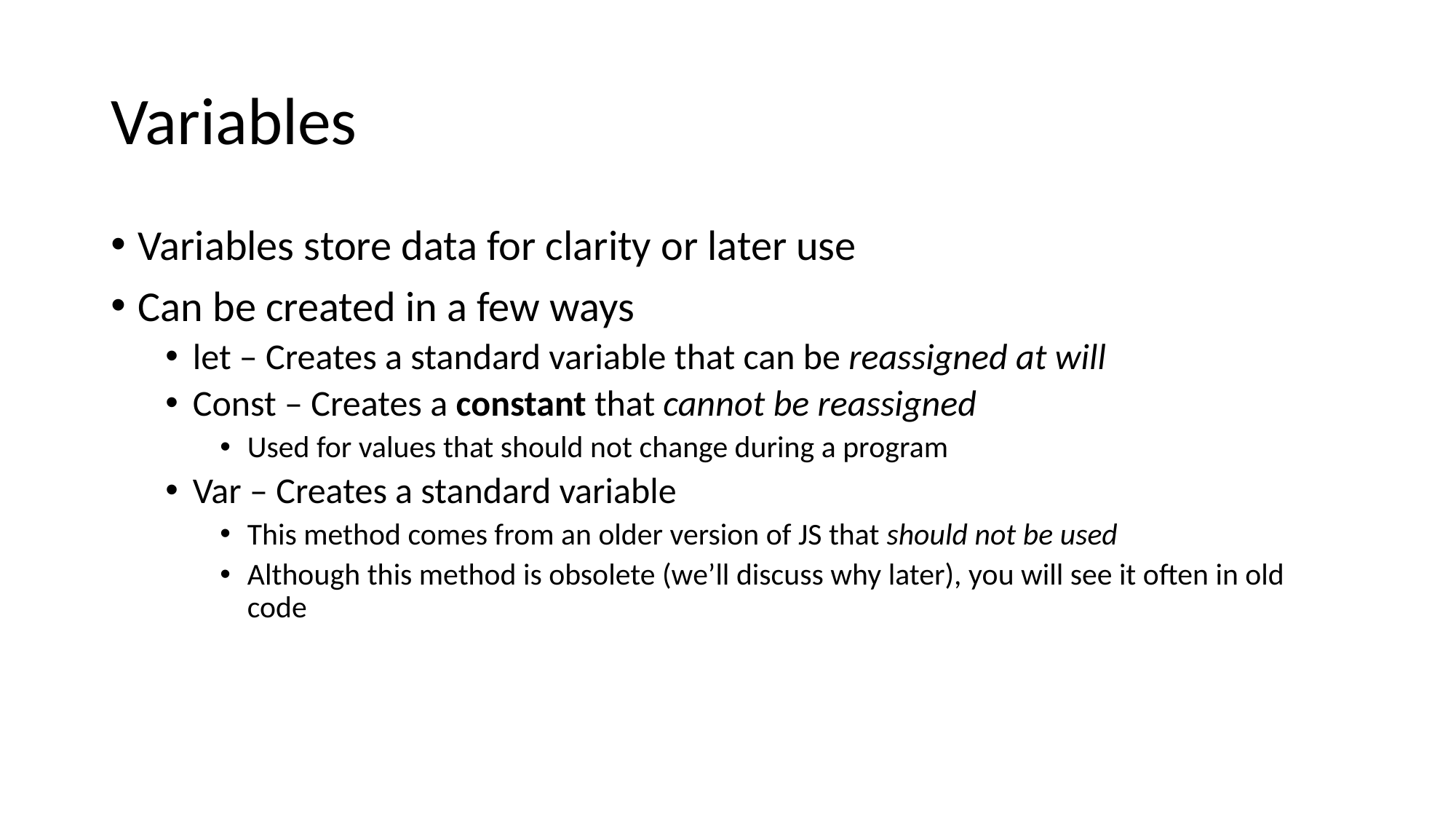

# Variables
Variables store data for clarity or later use
Can be created in a few ways
let – Creates a standard variable that can be reassigned at will
Const – Creates a constant that cannot be reassigned
Used for values that should not change during a program
Var – Creates a standard variable
This method comes from an older version of JS that should not be used
Although this method is obsolete (we’ll discuss why later), you will see it often in old code